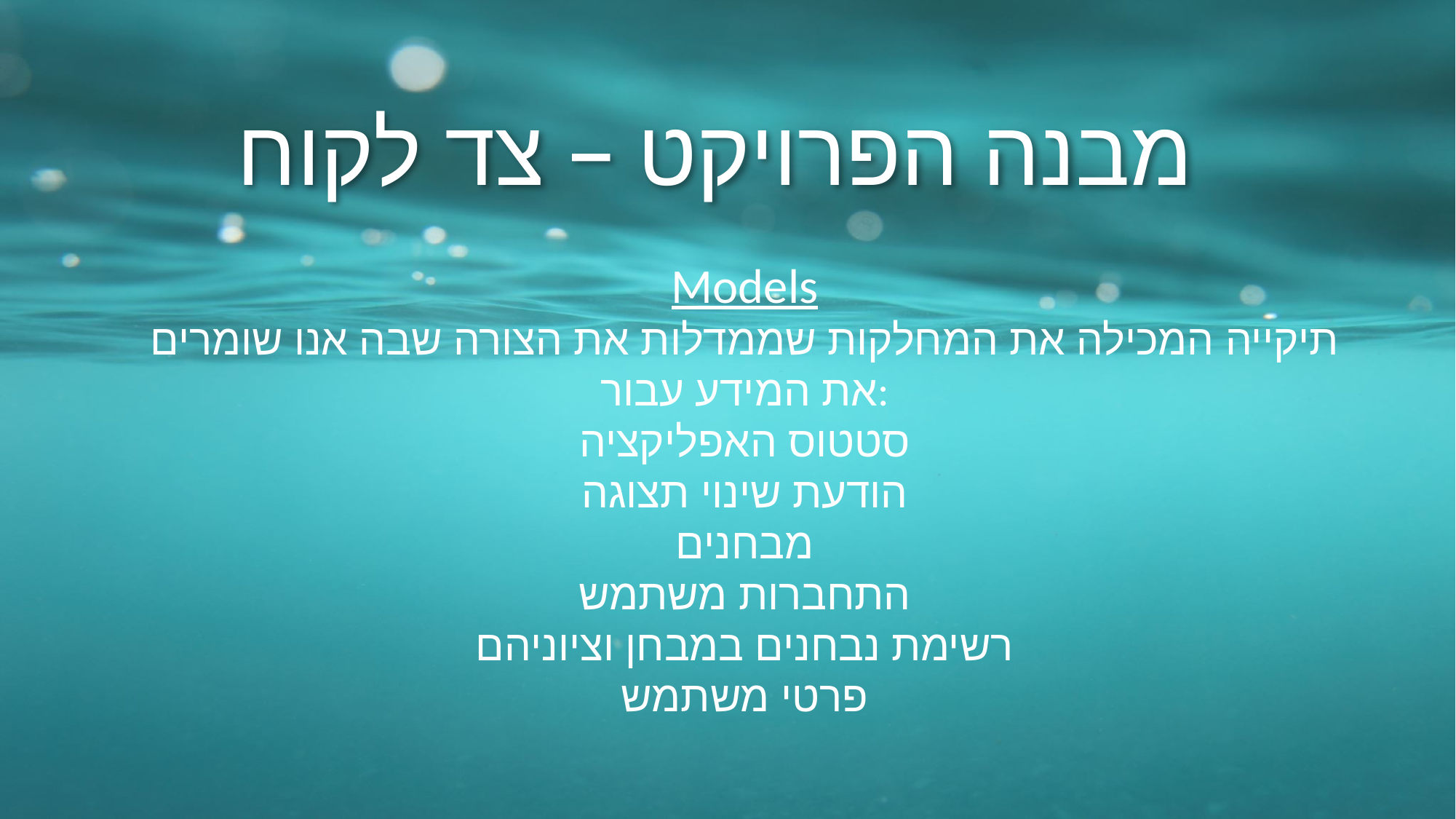

מבנה הפרויקט – צד לקוח
Models
תיקייה המכילה את המחלקות שממדלות את הצורה שבה אנו שומרים את המידע עבור:
סטטוס האפליקציה
הודעת שינוי תצוגה
מבחנים
התחברות משתמש
רשימת נבחנים במבחן וציוניהם
פרטי משתמש